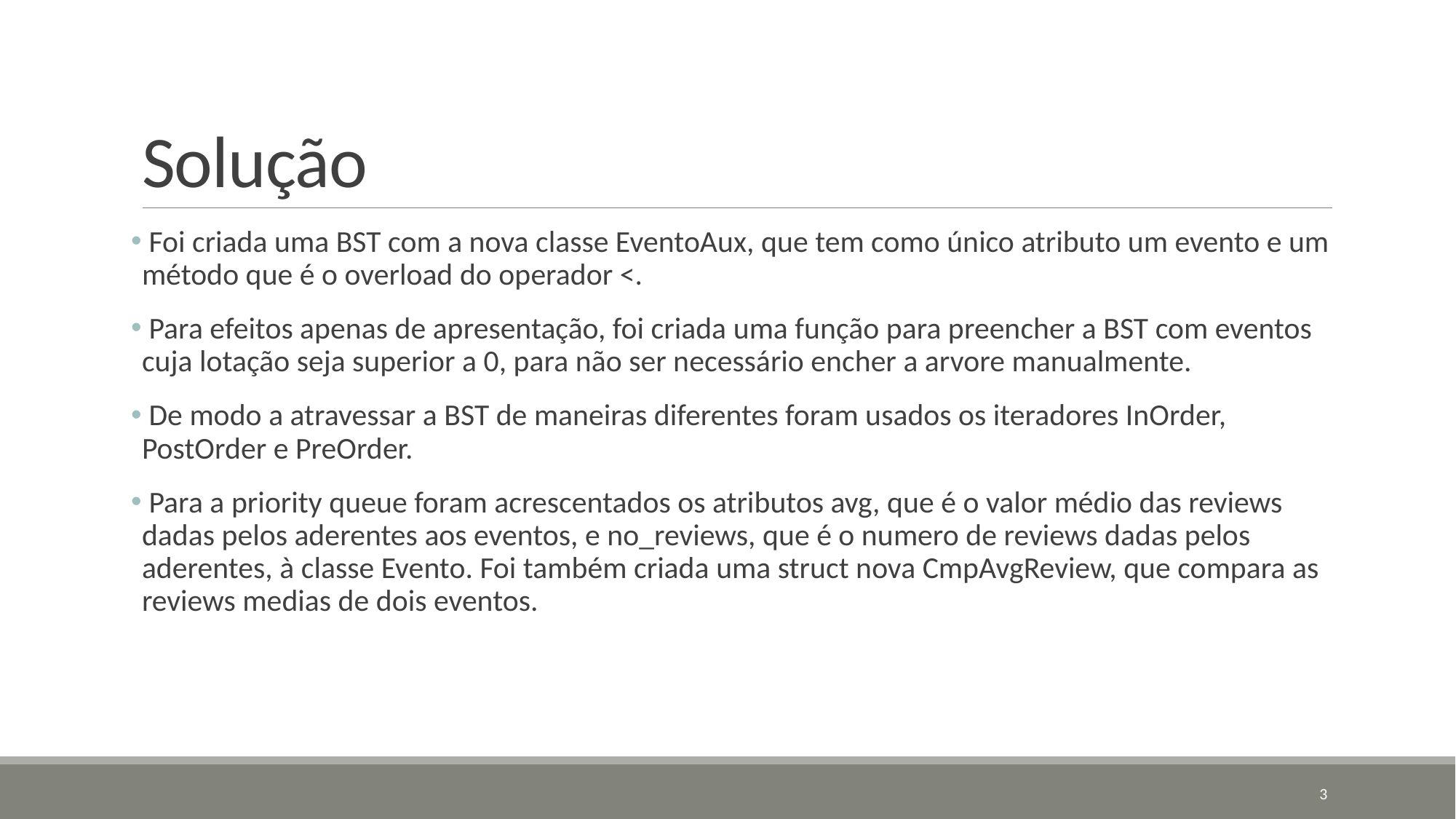

# Solução
 Foi criada uma BST com a nova classe EventoAux, que tem como único atributo um evento e um método que é o overload do operador <.
 Para efeitos apenas de apresentação, foi criada uma função para preencher a BST com eventos cuja lotação seja superior a 0, para não ser necessário encher a arvore manualmente.
 De modo a atravessar a BST de maneiras diferentes foram usados os iteradores InOrder, PostOrder e PreOrder.
 Para a priority queue foram acrescentados os atributos avg, que é o valor médio das reviews dadas pelos aderentes aos eventos, e no_reviews, que é o numero de reviews dadas pelos aderentes, à classe Evento. Foi também criada uma struct nova CmpAvgReview, que compara as reviews medias de dois eventos.
3